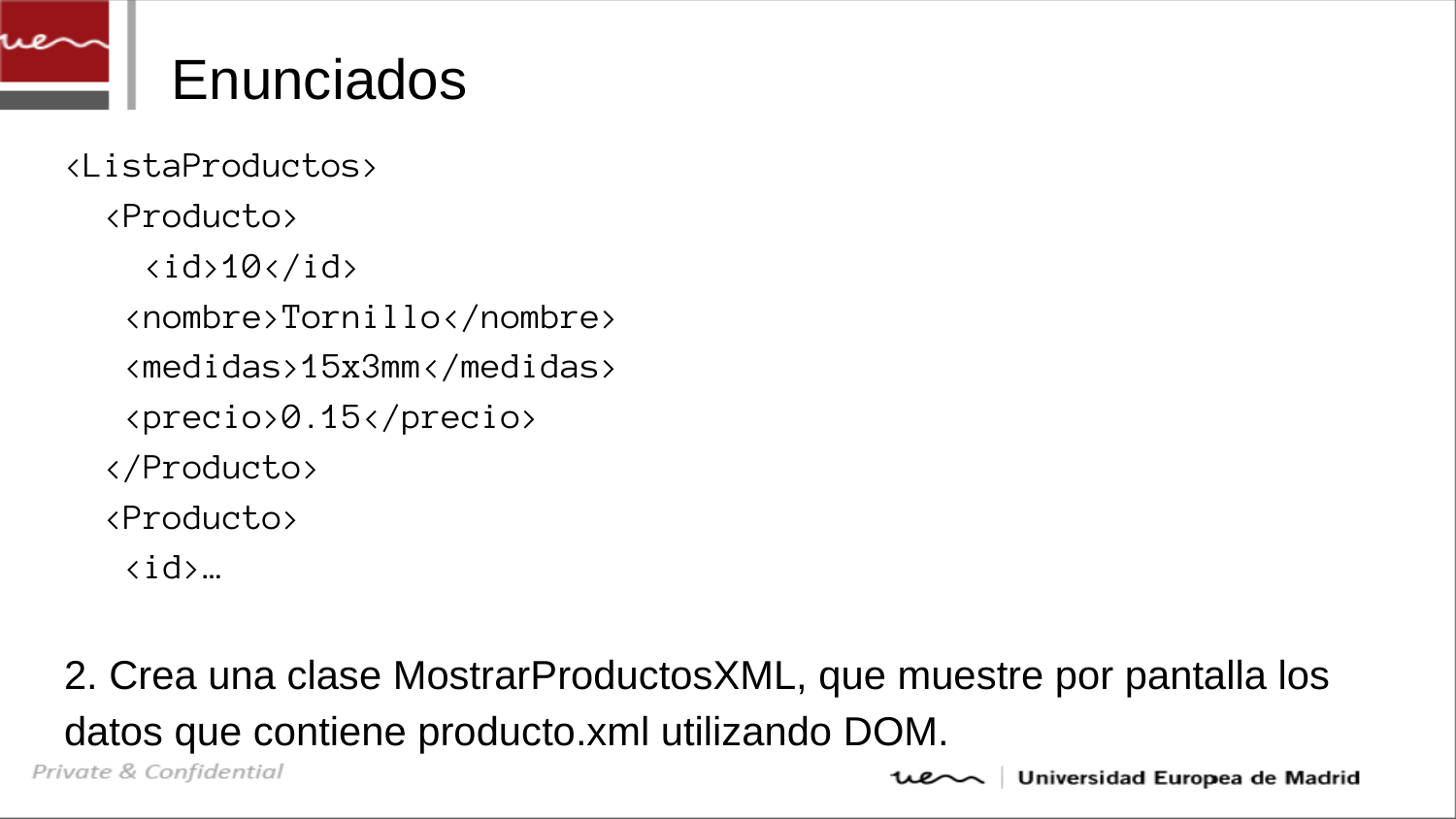

# Enunciados
<ListaProductos>
  <Producto>
    <id>10</id>
   <nombre>Tornillo</nombre>
   <medidas>15x3mm</medidas>
   <precio>0.15</precio>
  </Producto>
  <Producto>
   <id>…

2. Crea una clase MostrarProductosXML, que muestre por pantalla los datos que contiene producto.xml utilizando DOM.